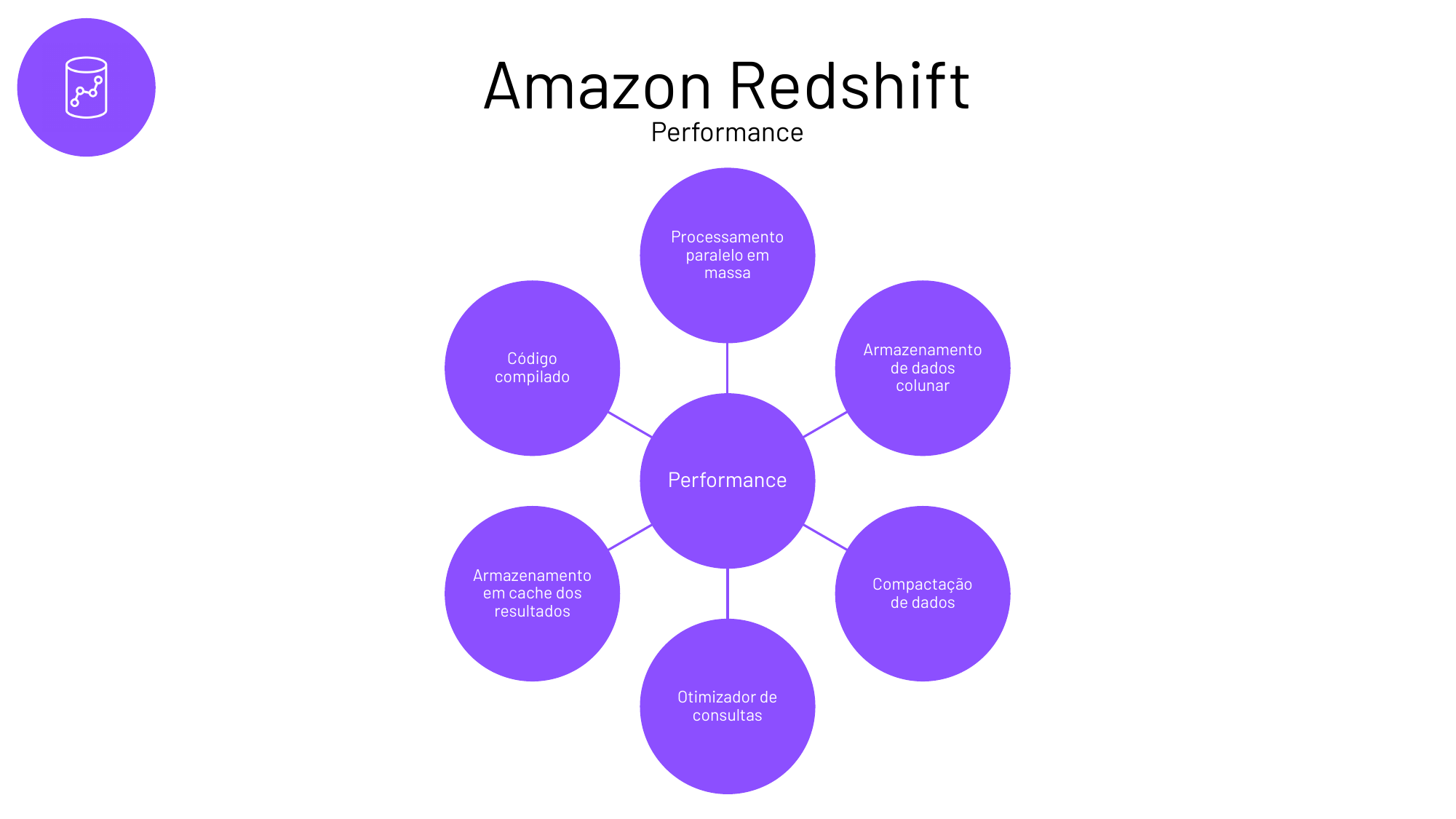

# Amazon Redshift

Performance
Performance

Processamento paralelo em massa

Armazenamento de dados colunar

Compactação de dados

Otimizador de consultas

Armazenamento em cache dos resultados

Código compilado